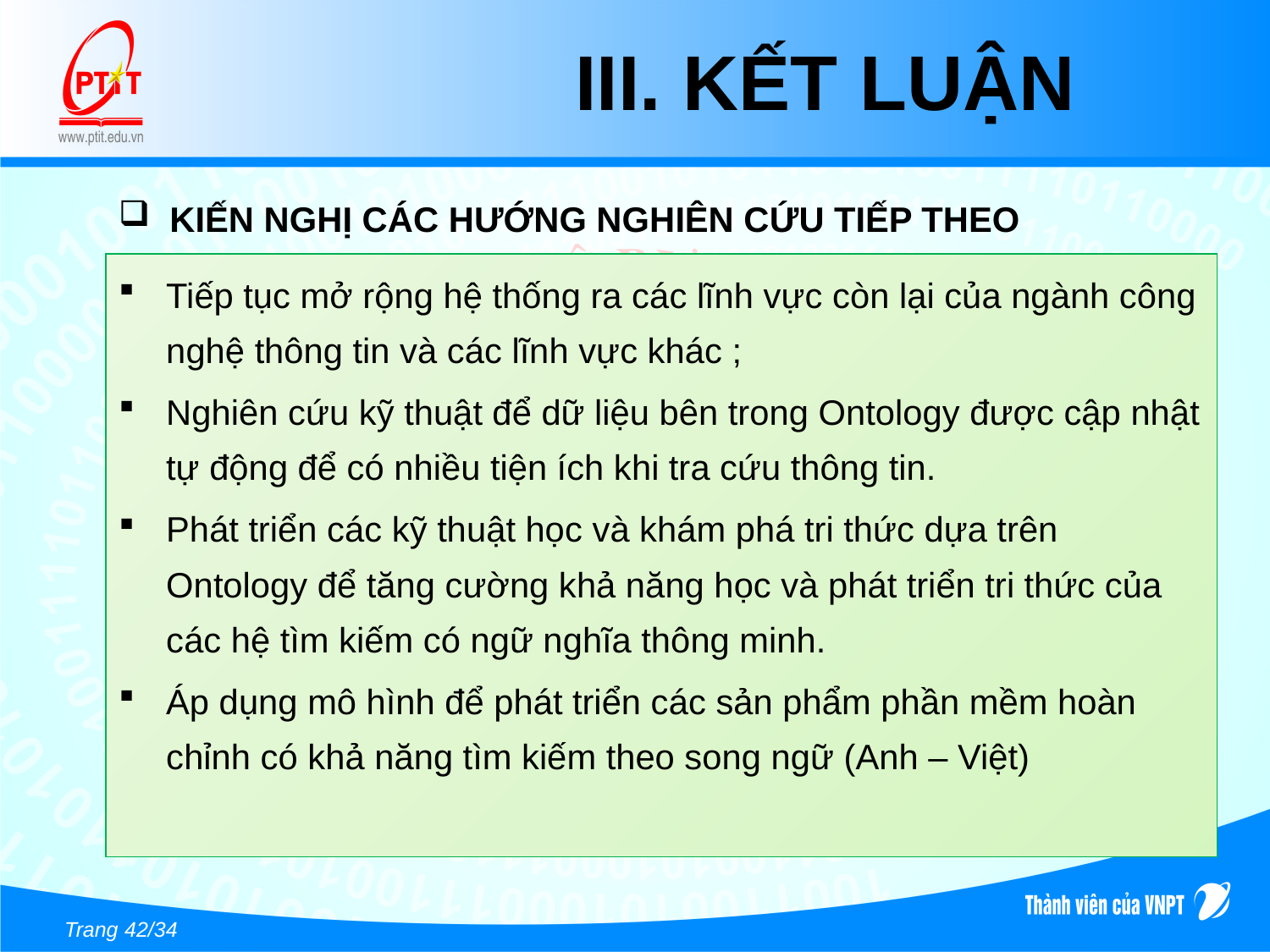

# III. KẾT LUẬN
  KIẾN NGHỊ CÁC HƯỚNG NGHIÊN CỨU TIẾP THEO
Tiếp tục mở rộng hệ thống ra các lĩnh vực còn lại của ngành công nghệ thông tin và các lĩnh vực khác ;
Nghiên cứu kỹ thuật để dữ liệu bên trong Ontology được cập nhật tự động để có nhiều tiện ích khi tra cứu thông tin.
Phát triển các kỹ thuật học và khám phá tri thức dựa trên Ontology để tăng cường khả năng học và phát triển tri thức của các hệ tìm kiếm có ngữ nghĩa thông minh.
Áp dụng mô hình để phát triển các sản phẩm phần mềm hoàn chỉnh có khả năng tìm kiếm theo song ngữ (Anh – Việt)

Trang 42/34